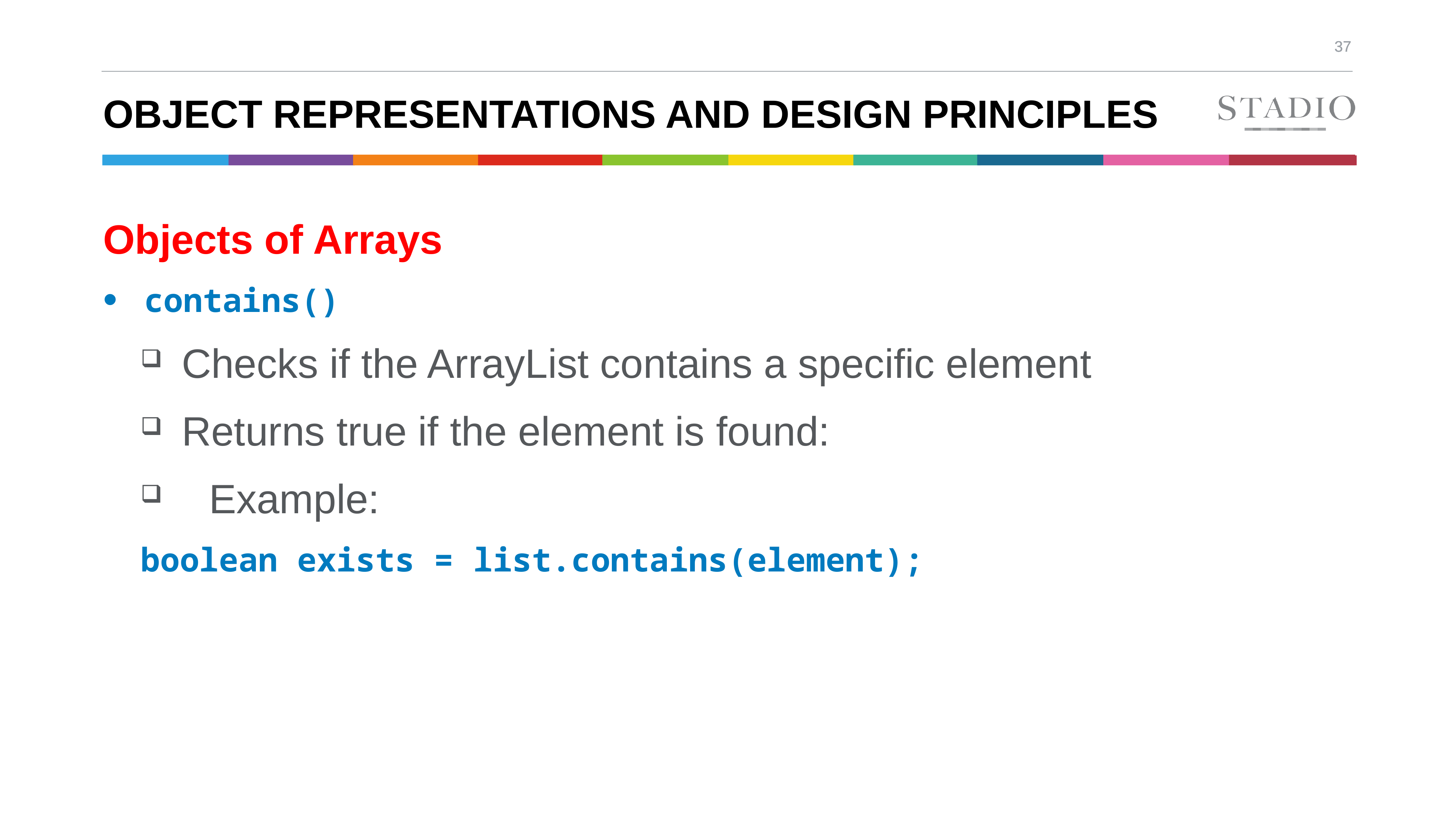

# Object Representations and Design Principles

Objects of Arrays
contains()
Checks if the ArrayList contains a specific element
Returns true if the element is found:
Example:
boolean exists = list.contains(element);